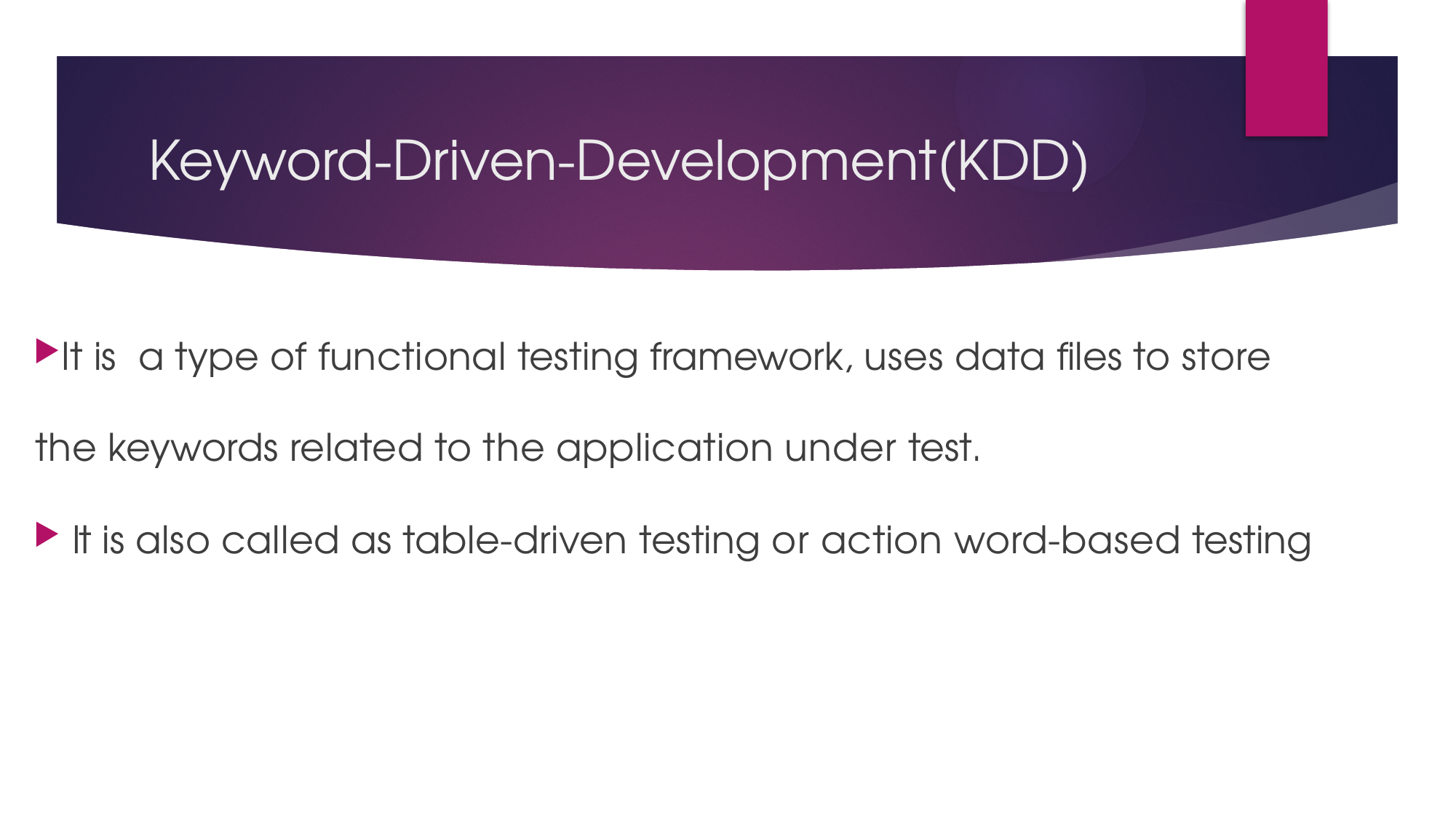

# Keyword-Driven-Development(KDD)
It is  a type of functional testing framework, uses data files to store     the keywords related to the application under test.
 It is also called as table-driven testing or action word-based testing